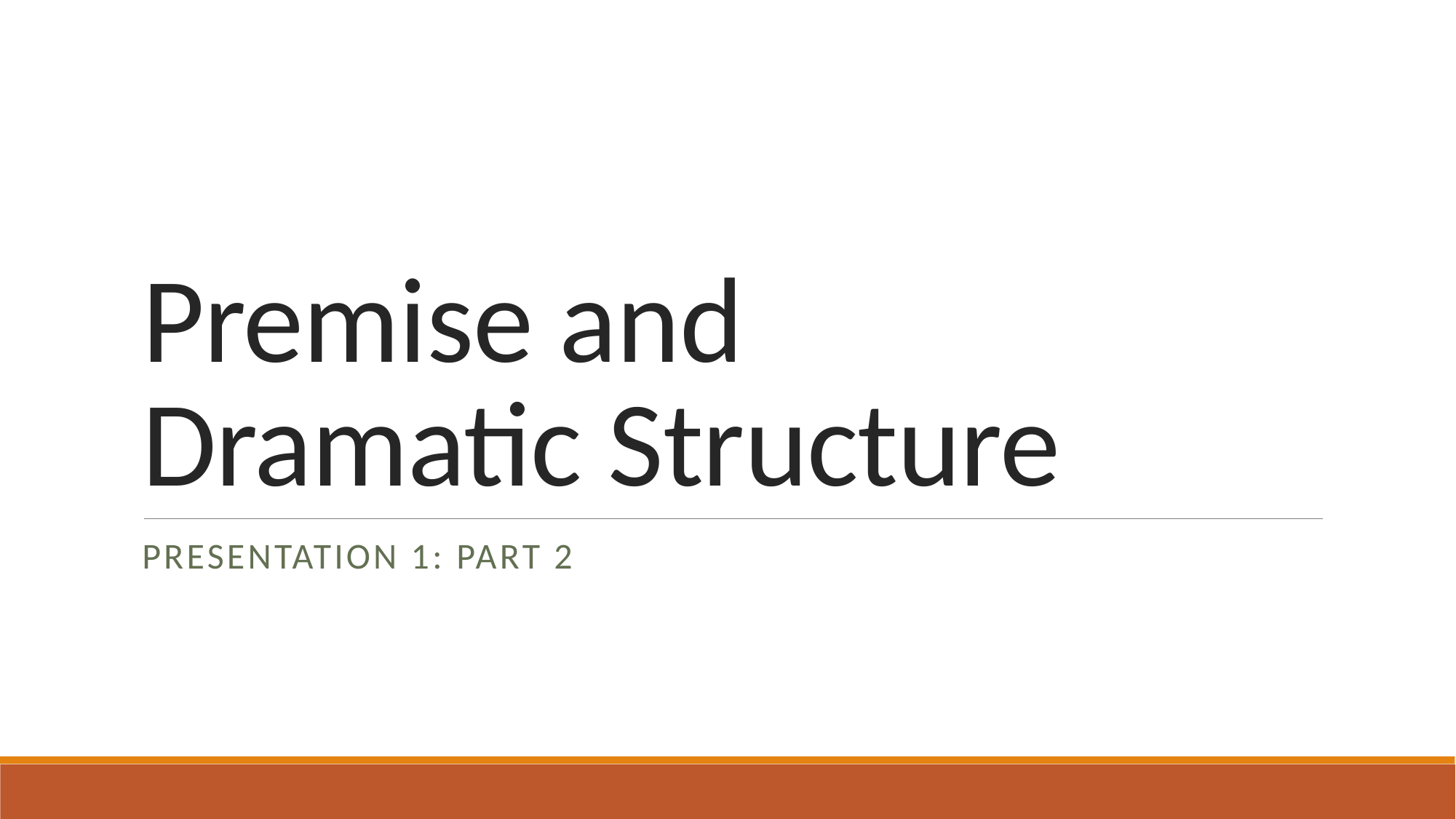

# Premise and Dramatic Structure
Presentation 1: Part 2